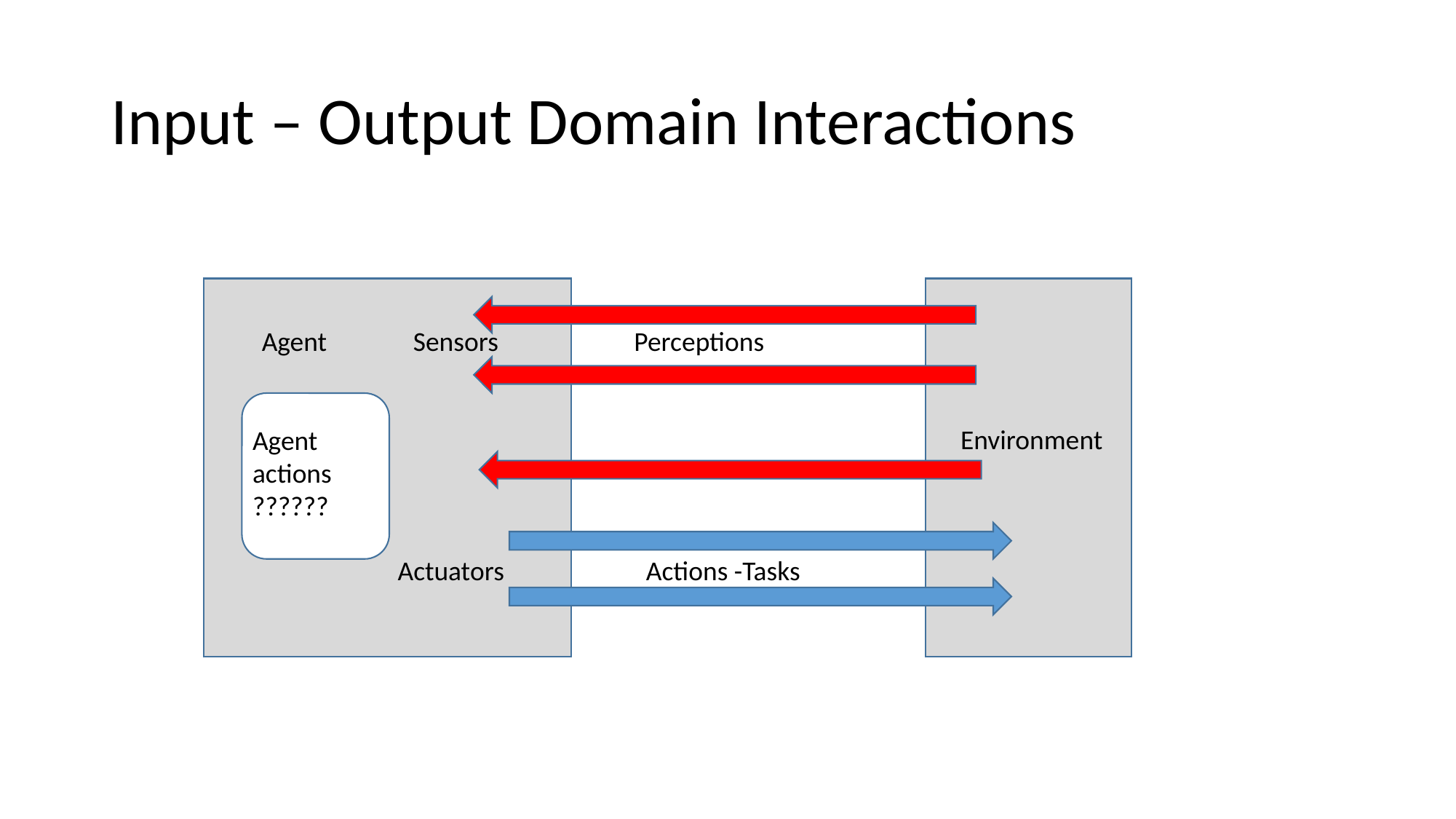

# Input – Output Domain Interactions

Agent              Sensors                      Perceptions

                                                                                                                 Environment

                      Actuators                       Actions -Tasks

Agent actions
??????